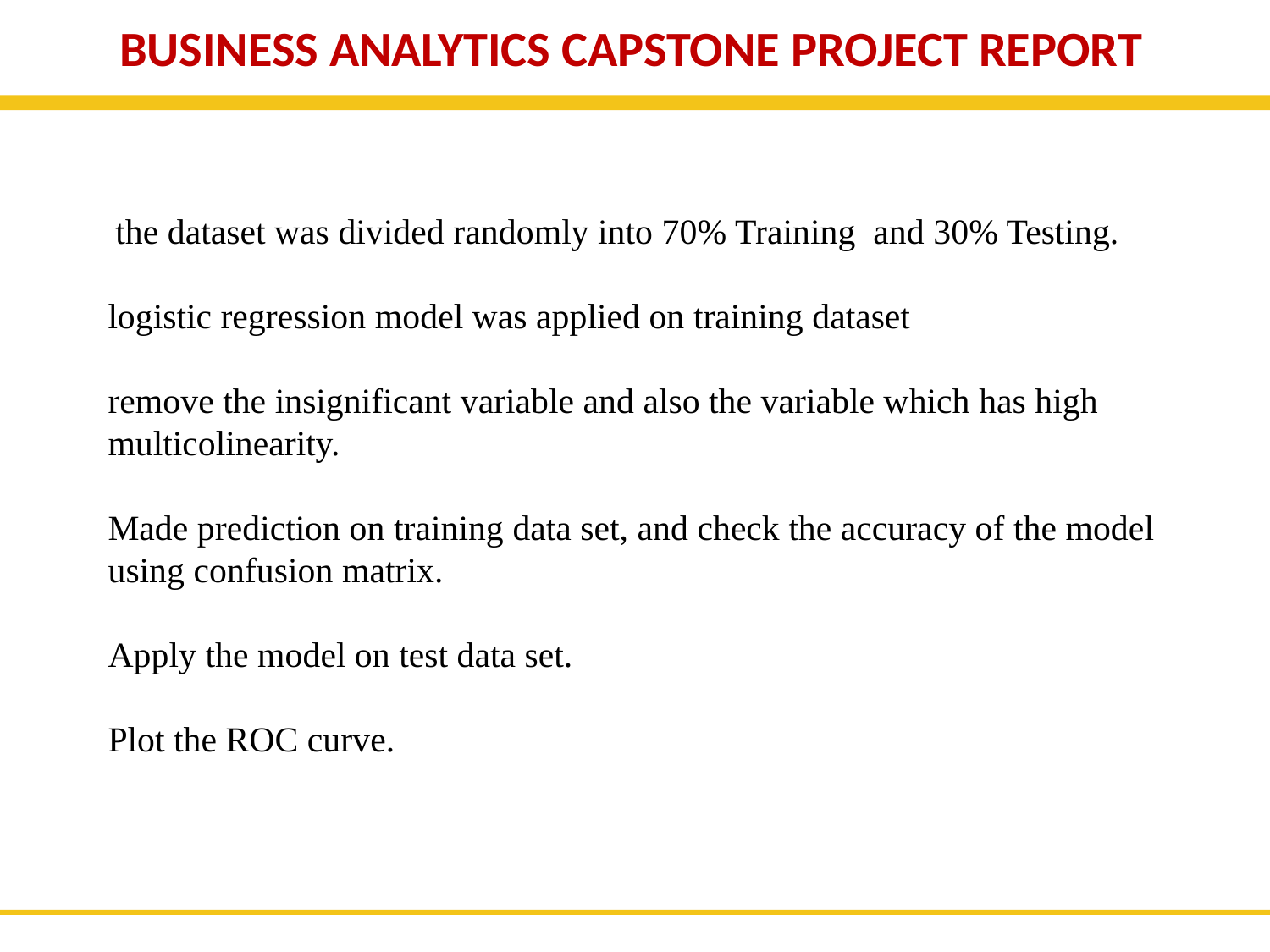

BUSINESS ANALYTICS CAPSTONE PROJECT REPORT

# the dataset was divided randomly into 70% Training  and 30% Testing. logistic regression model was applied on training dataset remove the insignificant variable and also the variable which has high multicolinearity. Made prediction on training data set, and check the accuracy of the model using confusion matrix. Apply the model on test data set. Plot the ROC curve.